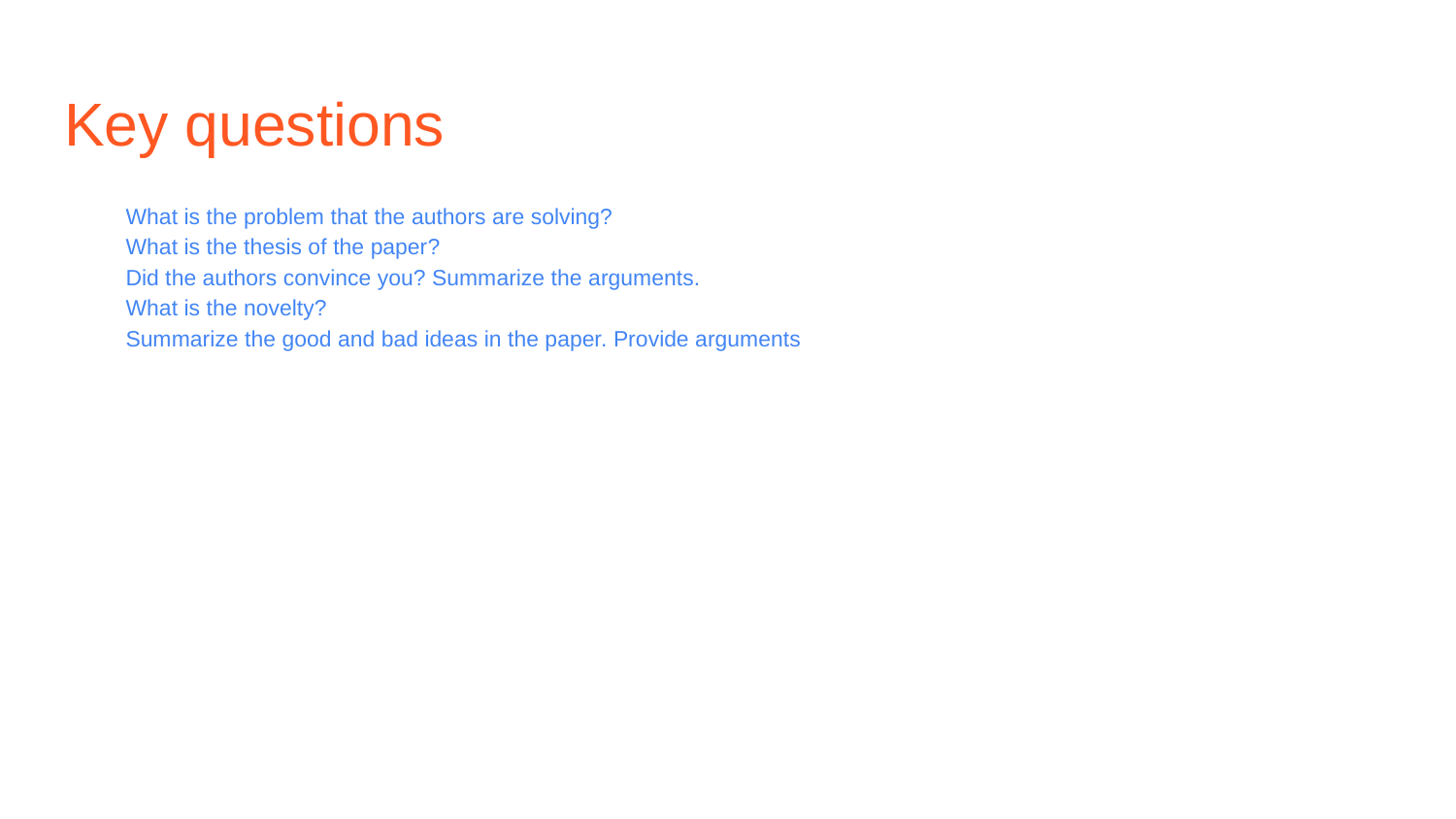

# Key questions
What is the problem that the authors are solving?
What is the thesis of the paper?
Did the authors convince you? Summarize the arguments.
What is the novelty?
Summarize the good and bad ideas in the paper. Provide arguments